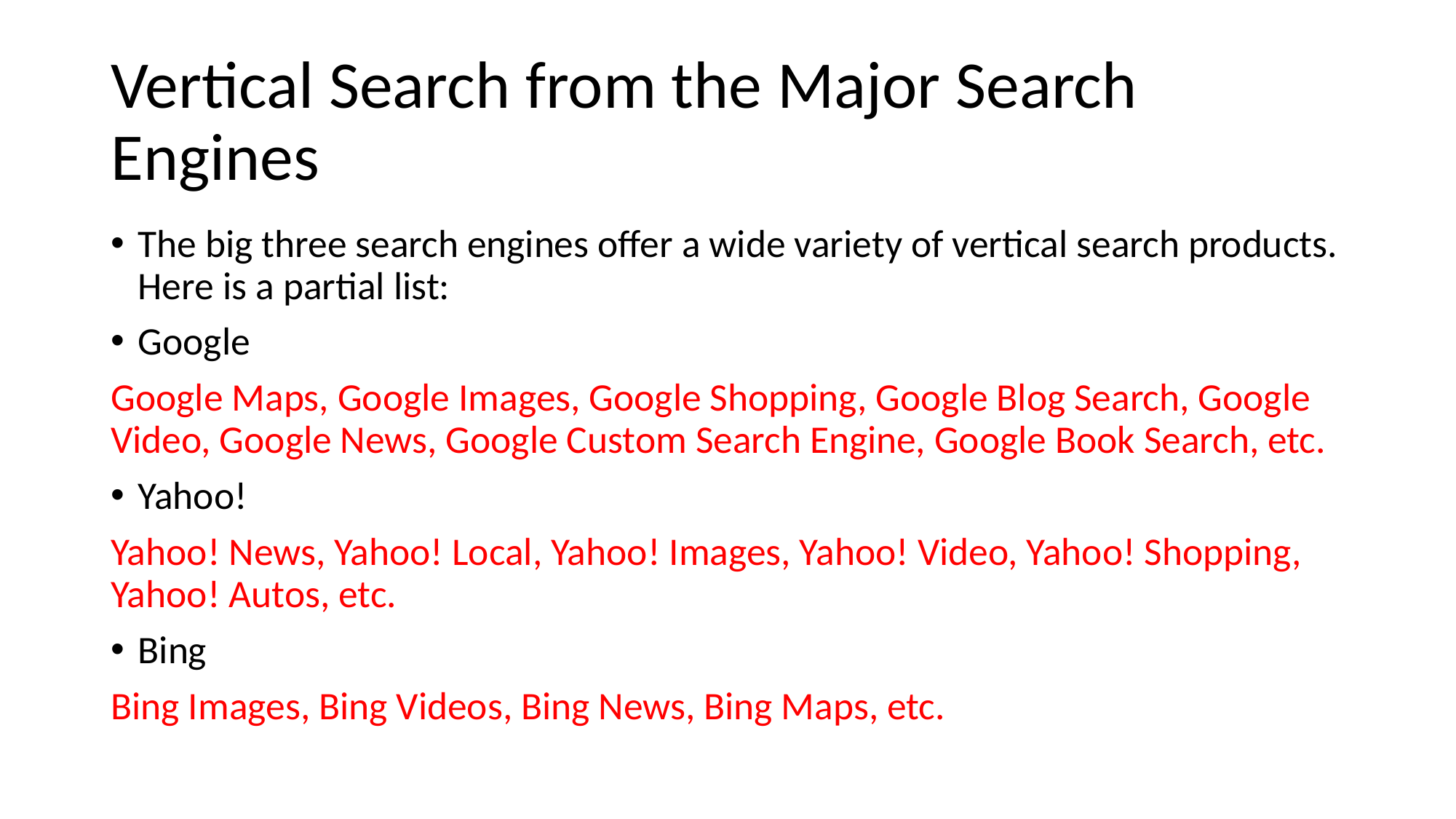

# Vertical Search from the Major Search Engines
The big three search engines offer a wide variety of vertical search products. Here is a partial list:
Google
Google Maps, Google Images, Google Shopping, Google Blog Search, Google Video, Google News, Google Custom Search Engine, Google Book Search, etc.
Yahoo!
Yahoo! News, Yahoo! Local, Yahoo! Images, Yahoo! Video, Yahoo! Shopping, Yahoo! Autos, etc.
Bing
Bing Images, Bing Videos, Bing News, Bing Maps, etc.